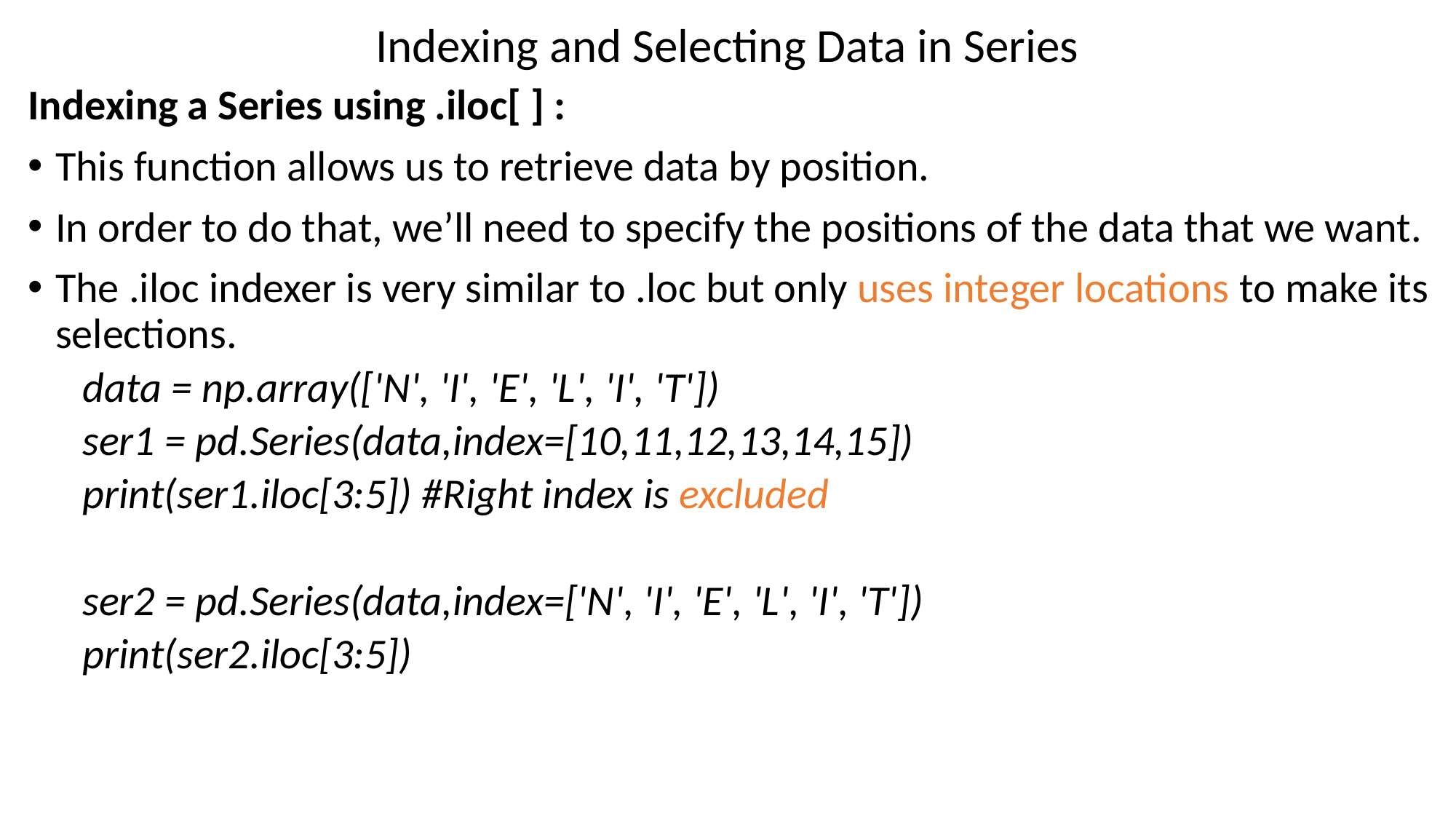

# Indexing and Selecting Data in Series
Indexing a Series using .iloc[ ] :
This function allows us to retrieve data by position.
In order to do that, we’ll need to specify the positions of the data that we want.
The .iloc indexer is very similar to .loc but only uses integer locations to make its selections.
data = np.array(['N', 'I', 'E', 'L', 'I', 'T'])
ser1 = pd.Series(data,index=[10,11,12,13,14,15])
print(ser1.iloc[3:5]) #Right index is excluded

ser2 = pd.Series(data,index=['N', 'I', 'E', 'L', 'I', 'T'])
print(ser2.iloc[3:5])